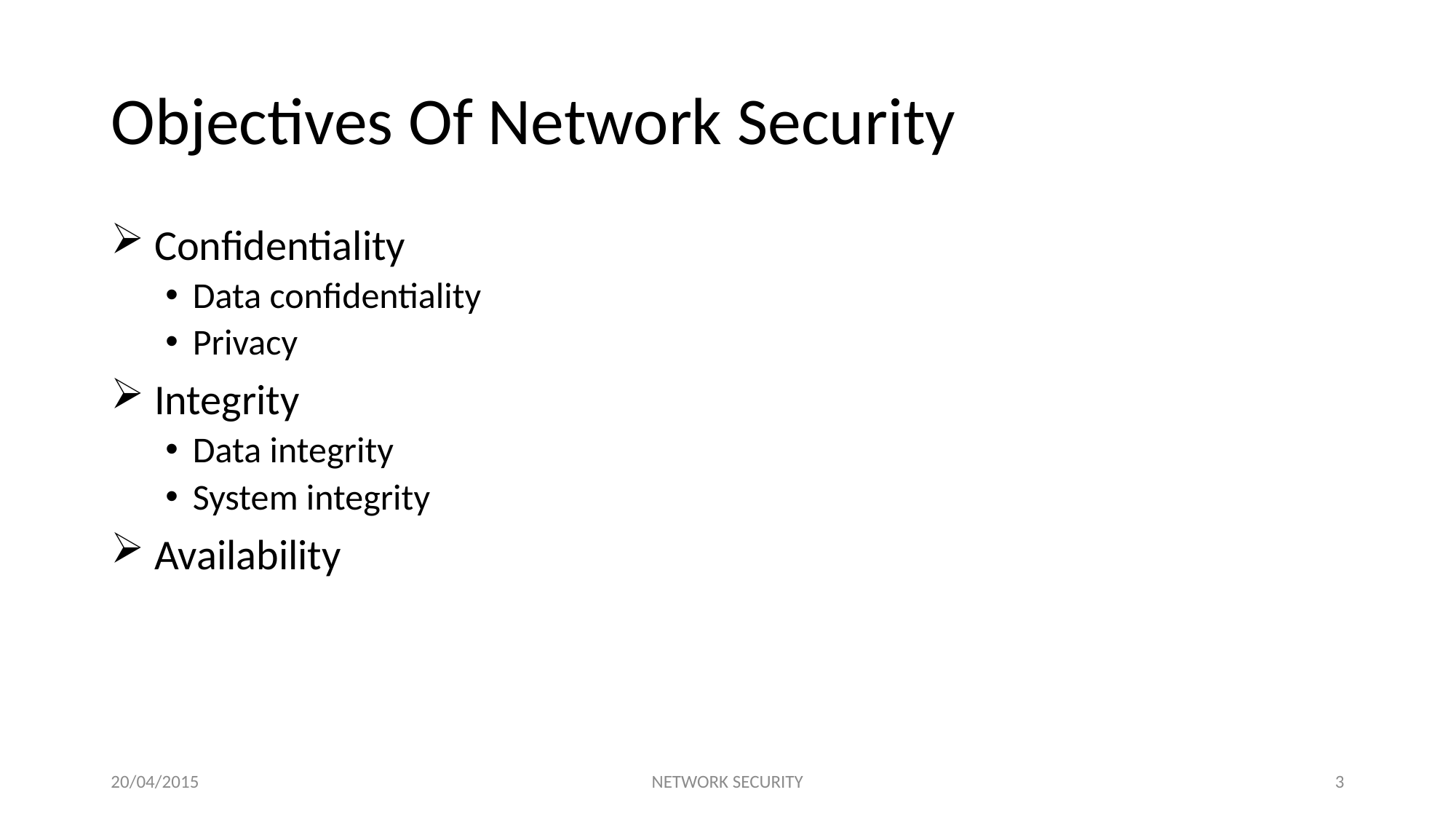

# Objectives Of Network Security
 Confidentiality
Data confidentiality
Privacy
 Integrity
Data integrity
System integrity
 Availability

20/04/2015
NETWORK SECURITY
3